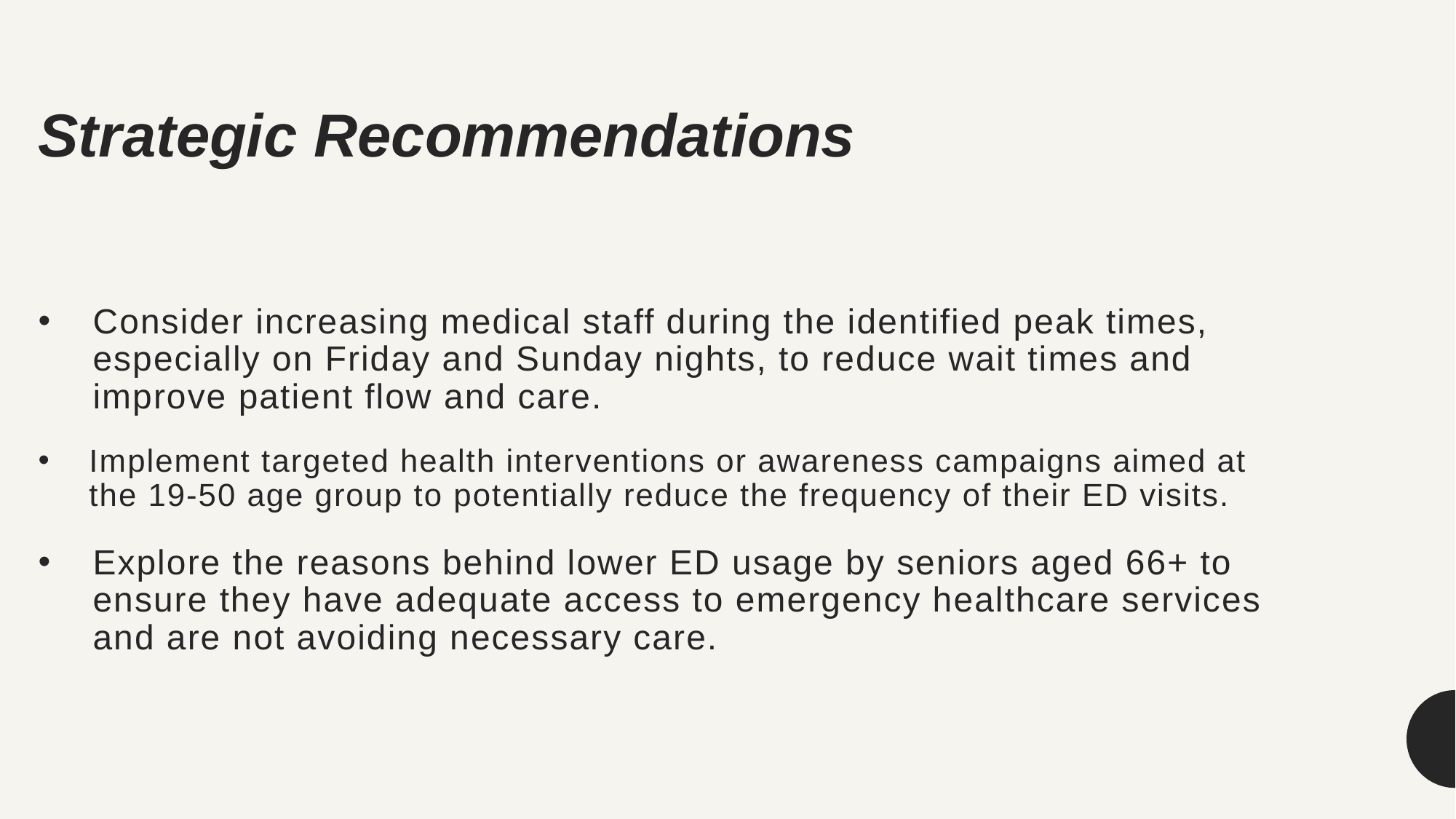

Strategic Recommendations
Consider increasing medical staff during the identified peak times, especially on Friday and Sunday nights, to reduce wait times and improve patient flow and care.
Implement targeted health interventions or awareness campaigns aimed at the 19-50 age group to potentially reduce the frequency of their ED visits.
Explore the reasons behind lower ED usage by seniors aged 66+ to ensure they have adequate access to emergency healthcare services and are not avoiding necessary care.